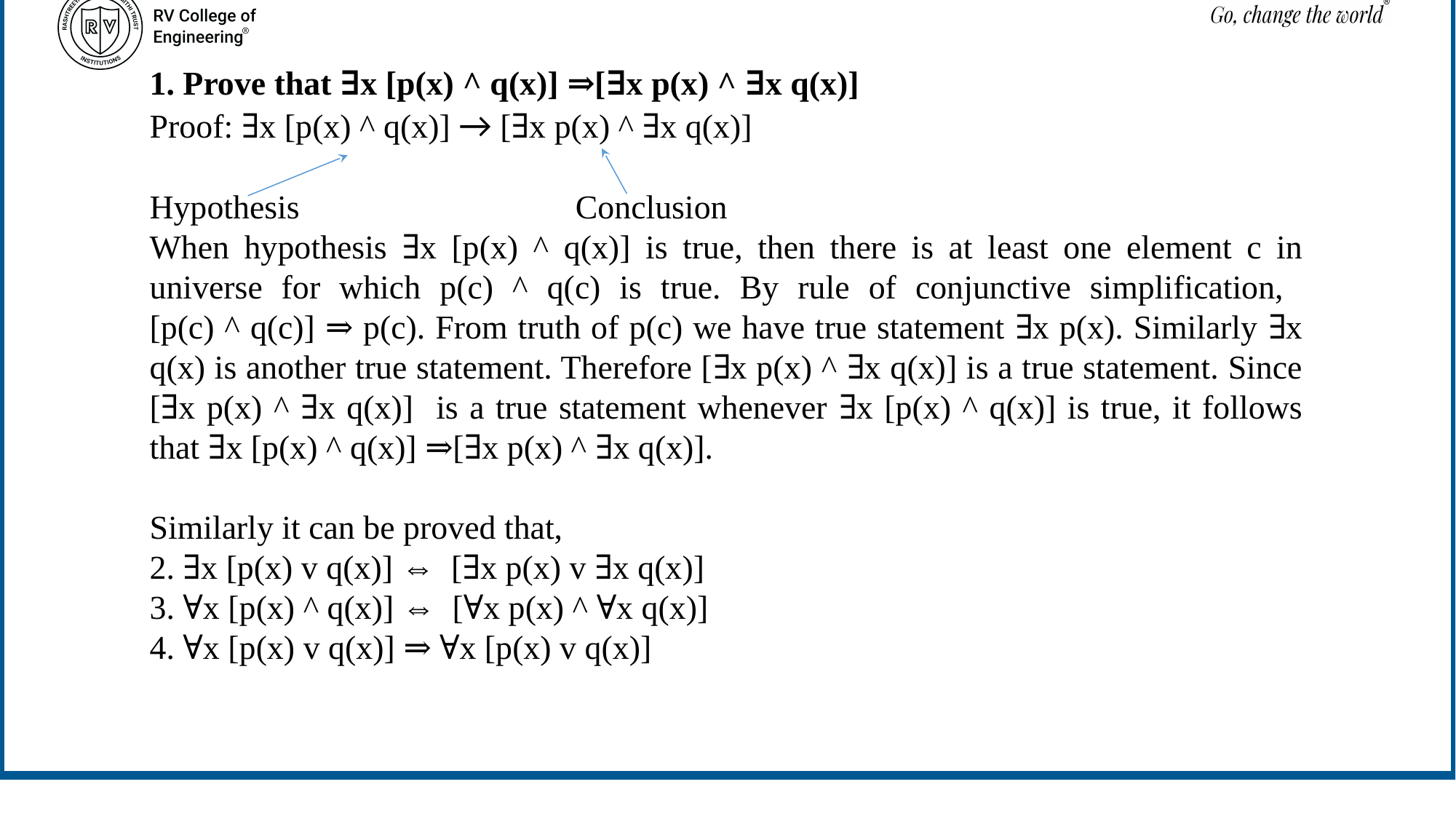

1. Prove that ∃x [p(x) ^ q(x)] ⇒[∃x p(x) ^ ∃x q(x)]
Proof: ∃x [p(x) ^ q(x)] → [∃x p(x) ^ ∃x q(x)]

Hypothesis                                 Conclusion
When hypothesis ∃x [p(x) ^ q(x)] is true, then there is at least one element c in universe for which p(c) ^ q(c) is true. By rule of conjunctive simplification,
[p(c) ^ q(c)] ⇒ p(c). From truth of p(c) we have true statement ∃x p(x). Similarly ∃x q(x) is another true statement. Therefore [∃x p(x) ^ ∃x q(x)] is a true statement. Since [∃x p(x) ^ ∃x q(x)]  is a true statement whenever ∃x [p(x) ^ q(x)] is true, it follows that ∃x [p(x) ^ q(x)] ⇒[∃x p(x) ^ ∃x q(x)].

Similarly it can be proved that,
2. ∃x [p(x) v q(x)] ⇔  [∃x p(x) v ∃x q(x)]
3. ∀x [p(x) ^ q(x)] ⇔  [∀x p(x) ^ ∀x q(x)]
4. ∀x [p(x) v q(x)] ⇒ ∀x [p(x) v q(x)]